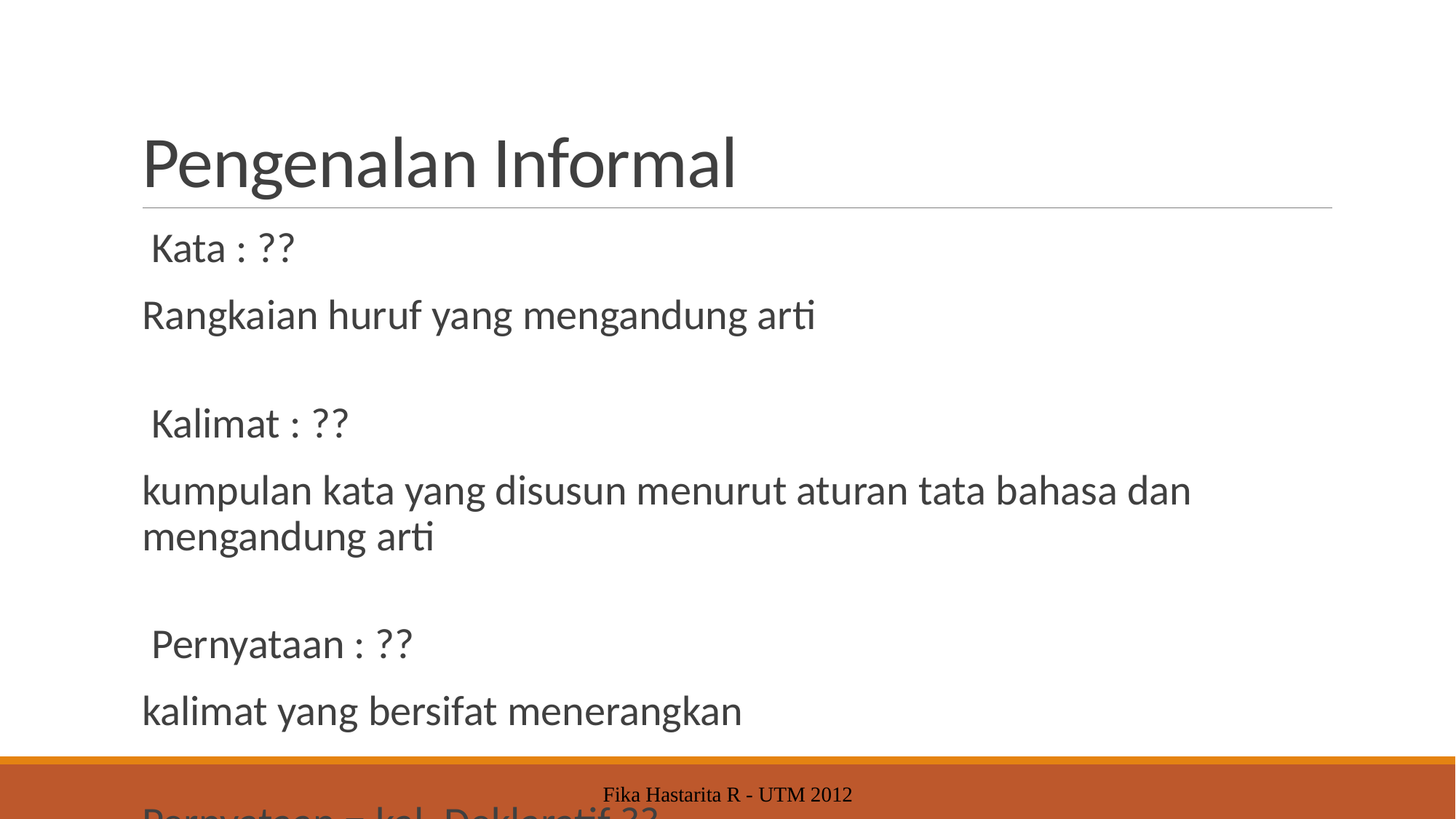

# Pengenalan Informal
 Kata : ??
	Rangkaian huruf yang mengandung arti

 Kalimat : ??
	kumpulan kata yang disusun menurut aturan tata bahasa dan mengandung arti

 Pernyataan : ??
	kalimat yang bersifat menerangkan

Pernyataan = kal. Deklaratif ??
Pernyataan = Proposisi

Fika Hastarita R - UTM 2012